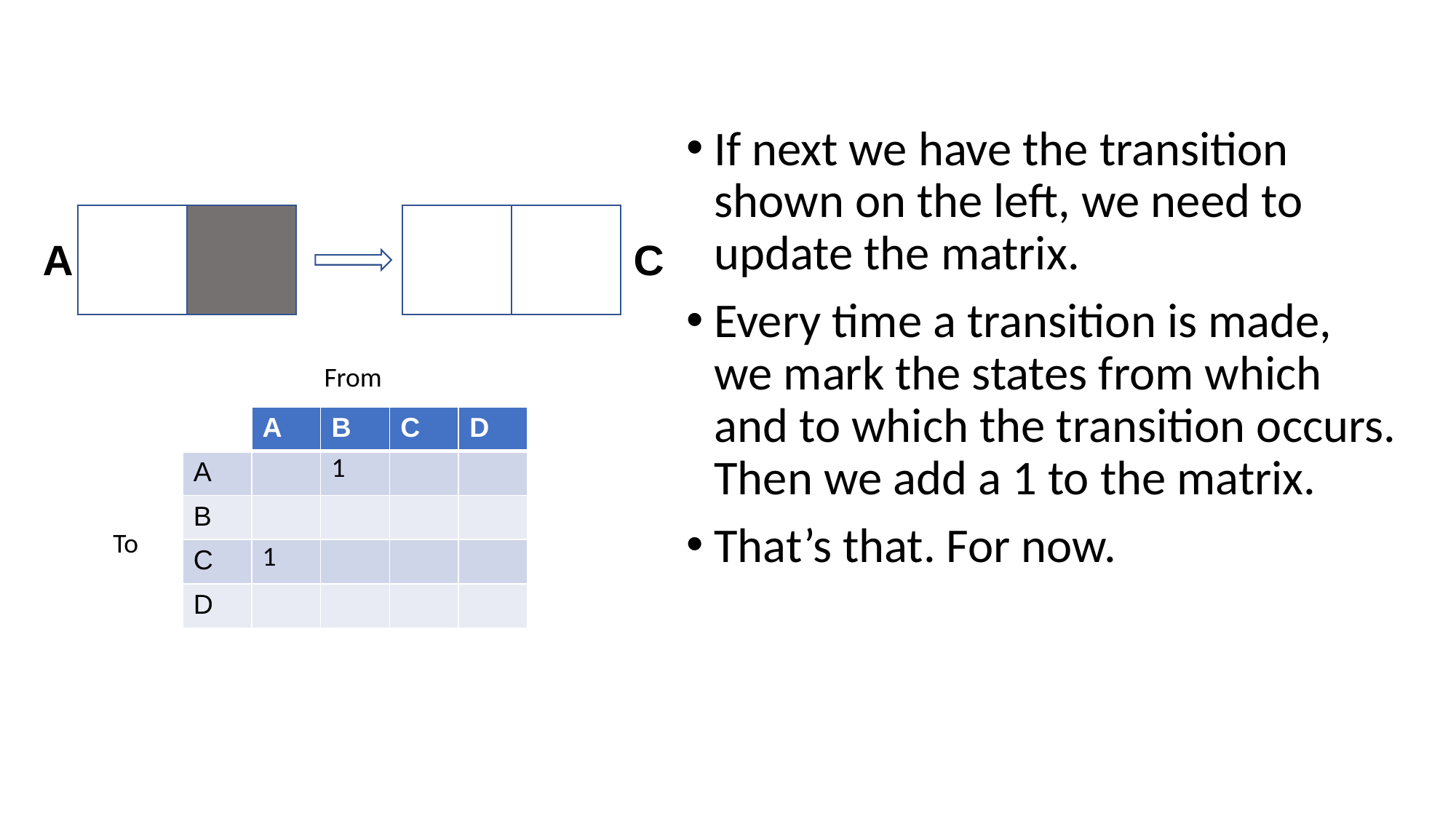

If next we have the transition shown on the left, we need to update the matrix.
Every time a transition is made, we mark the states from which and to which the transition occurs. Then we add a 1 to the matrix.
That’s that. For now.

A
C
From
|  | A | B | C | D |
| --- | --- | --- | --- | --- |
| A |  | 1 |  |  |
| B |  |  |  |  |
| C | 1 |  |  |  |
| D |  |  |  |  |
To